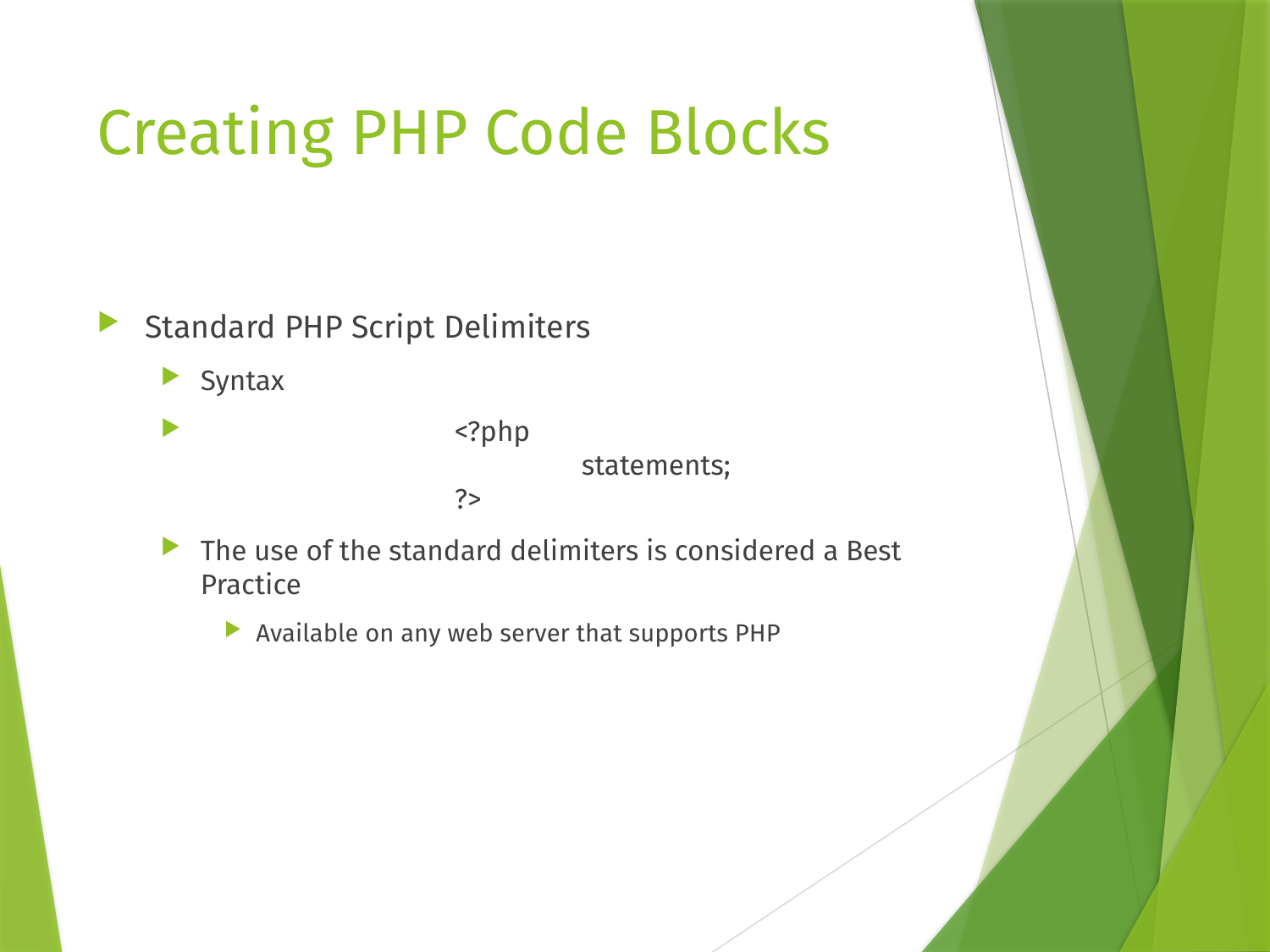

# Creating PHP Code Blocks
Standard PHP Script Delimiters
Syntax
		<?php
			statements;
		?>
The use of the standard delimiters is considered a Best Practice
Available on any web server that supports PHP